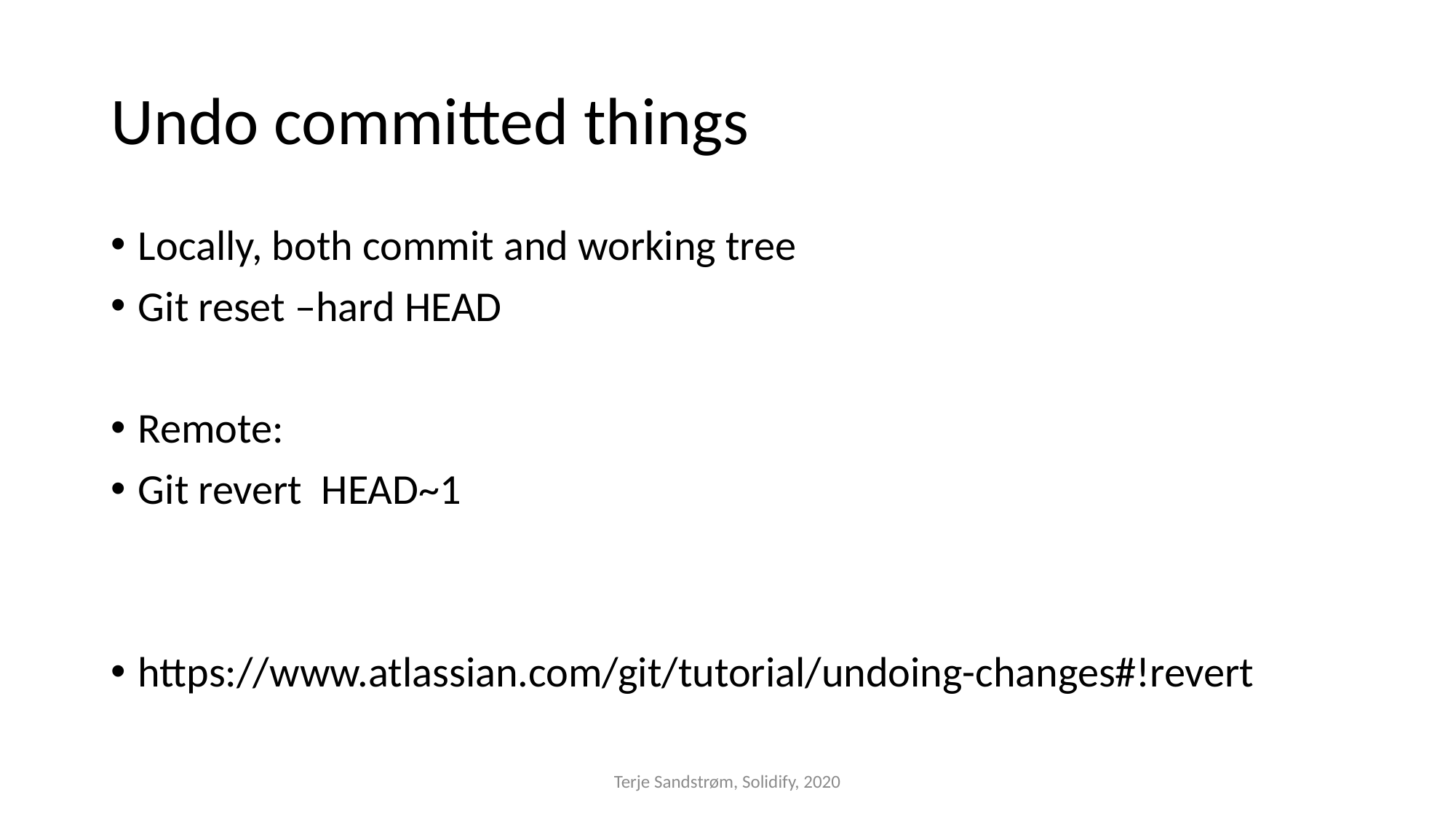

# Undo committed things
Locally, both commit and working tree
Git reset –hard HEAD

Remote:
Git revert  HEAD~1

https://www.atlassian.com/git/tutorial/undoing-changes#!revert
Terje Sandstrøm, Solidify, 2020